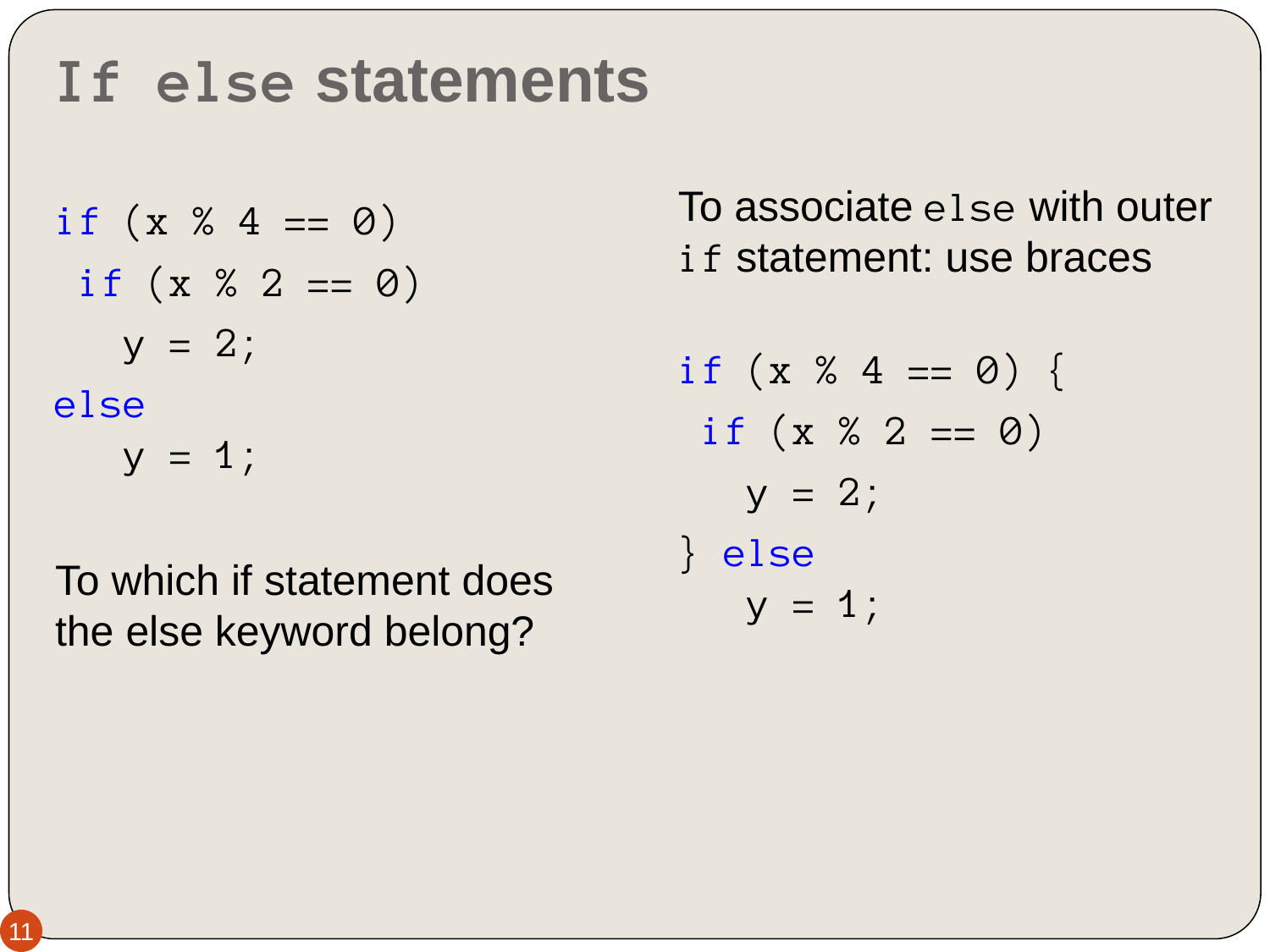

# If else statements

To associate else with outer if statement: use braces

if (x % 4 == 0) {
 if (x % 2 == 0)
   y = 2;
} else
   y = 1;

if (x % 4 == 0)
 if (x % 2 == 0)
   y = 2;
else
   y = 1;
To which if statement does the else keyword belong?
11